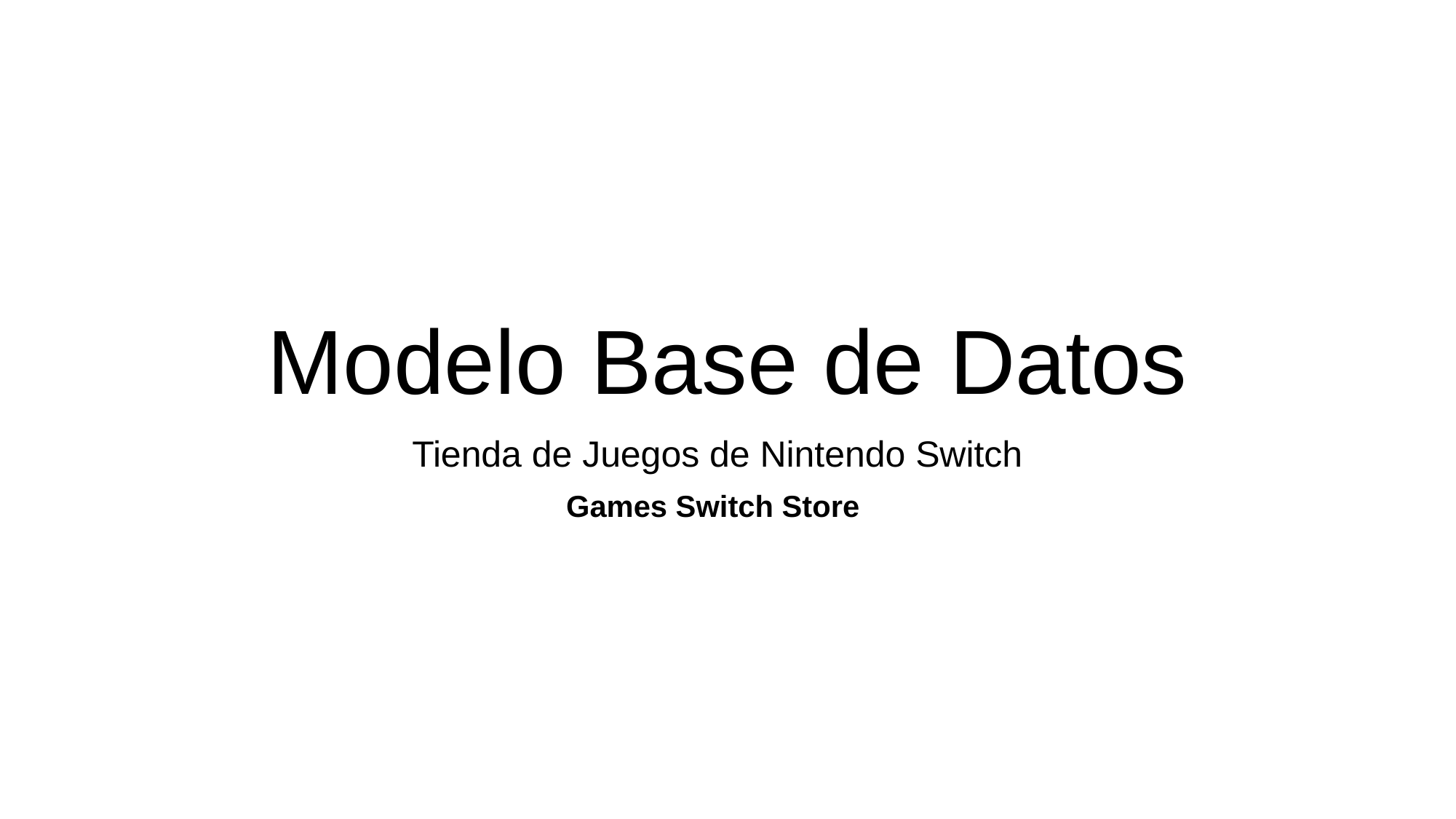

# Modelo Base de Datos
Tienda de Juegos de Nintendo Switch
Games Switch Store